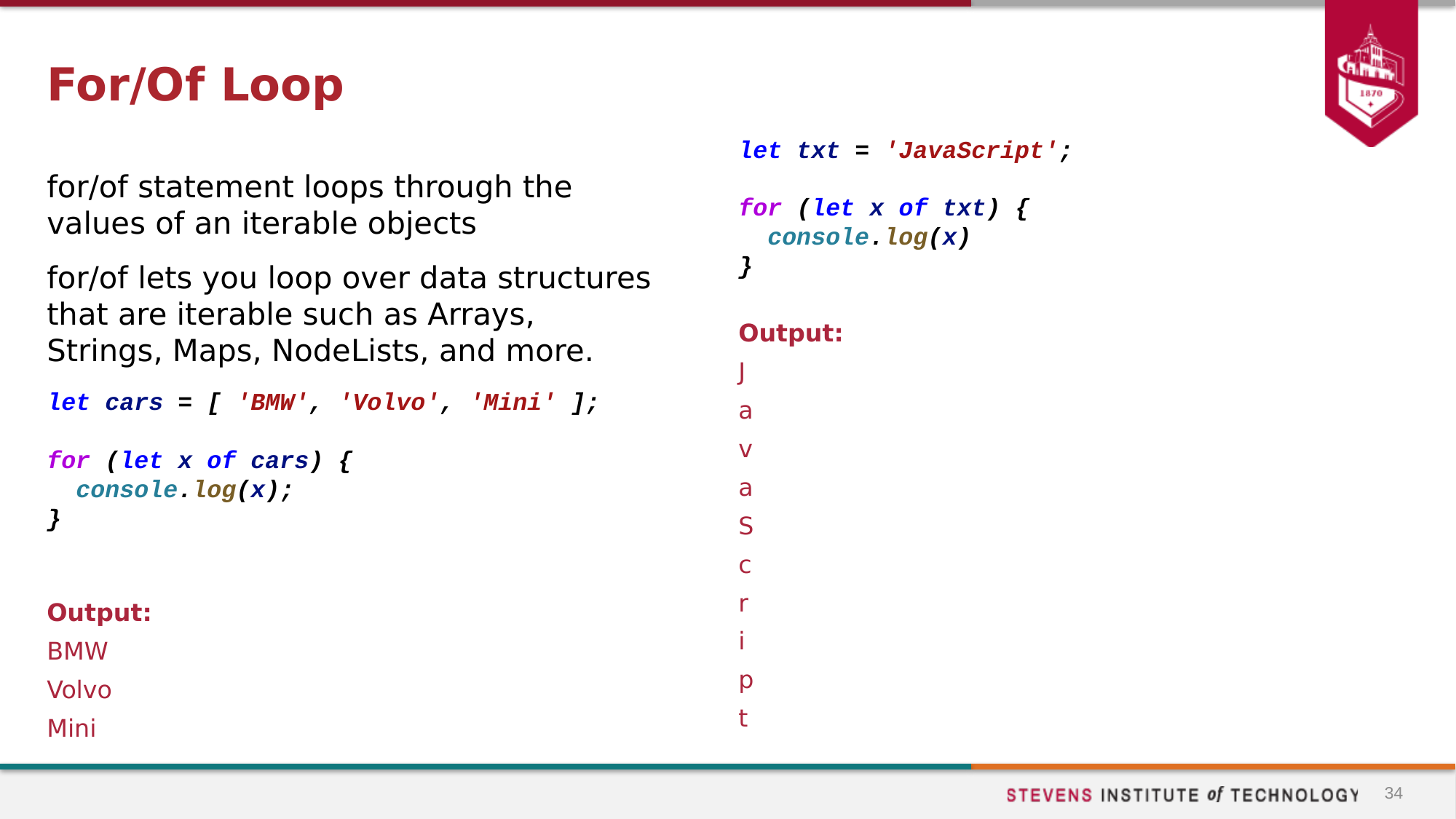

# For/Of Loop
let txt = 'JavaScript';
for (let x of txt) {
  console.log(x)
}

Output:
J
a
v
a
S
c
r
i
p
t

for/of statement loops through the values of an iterable objects
for/of lets you loop over data structures that are iterable such as Arrays, Strings, Maps, NodeLists, and more.
let cars = [ 'BMW', 'Volvo', 'Mini' ];
for (let x of cars) {
  console.log(x);
}

Output:
BMW
Volvo
Mini
34